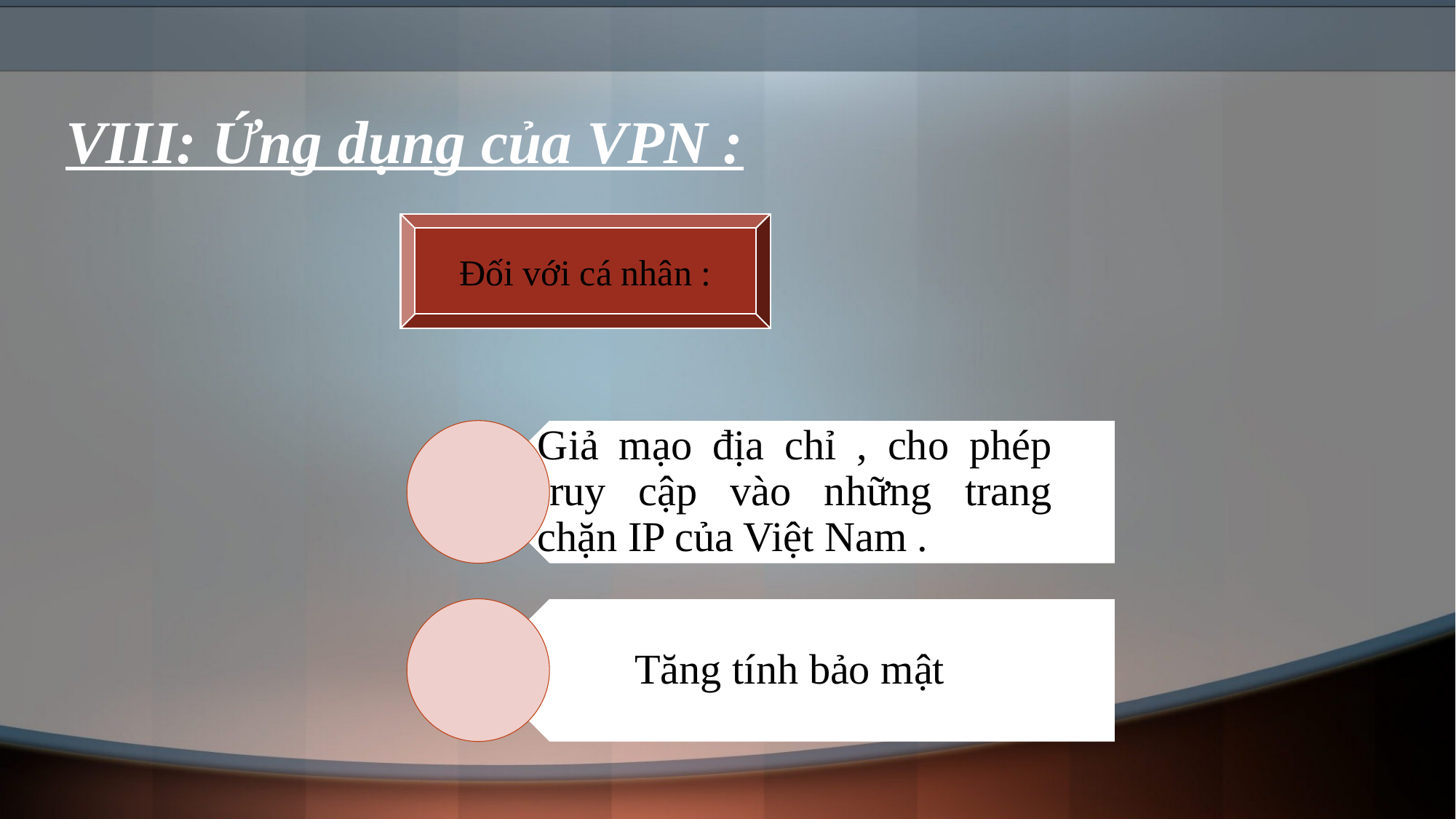

# VIII: Ứng dụng của VPN :
Đối với cá nhân :
Giả mạo địa chỉ , cho phép truy cập vào những trang chặn IP của Việt Nam .
Tăng tính bảo mật